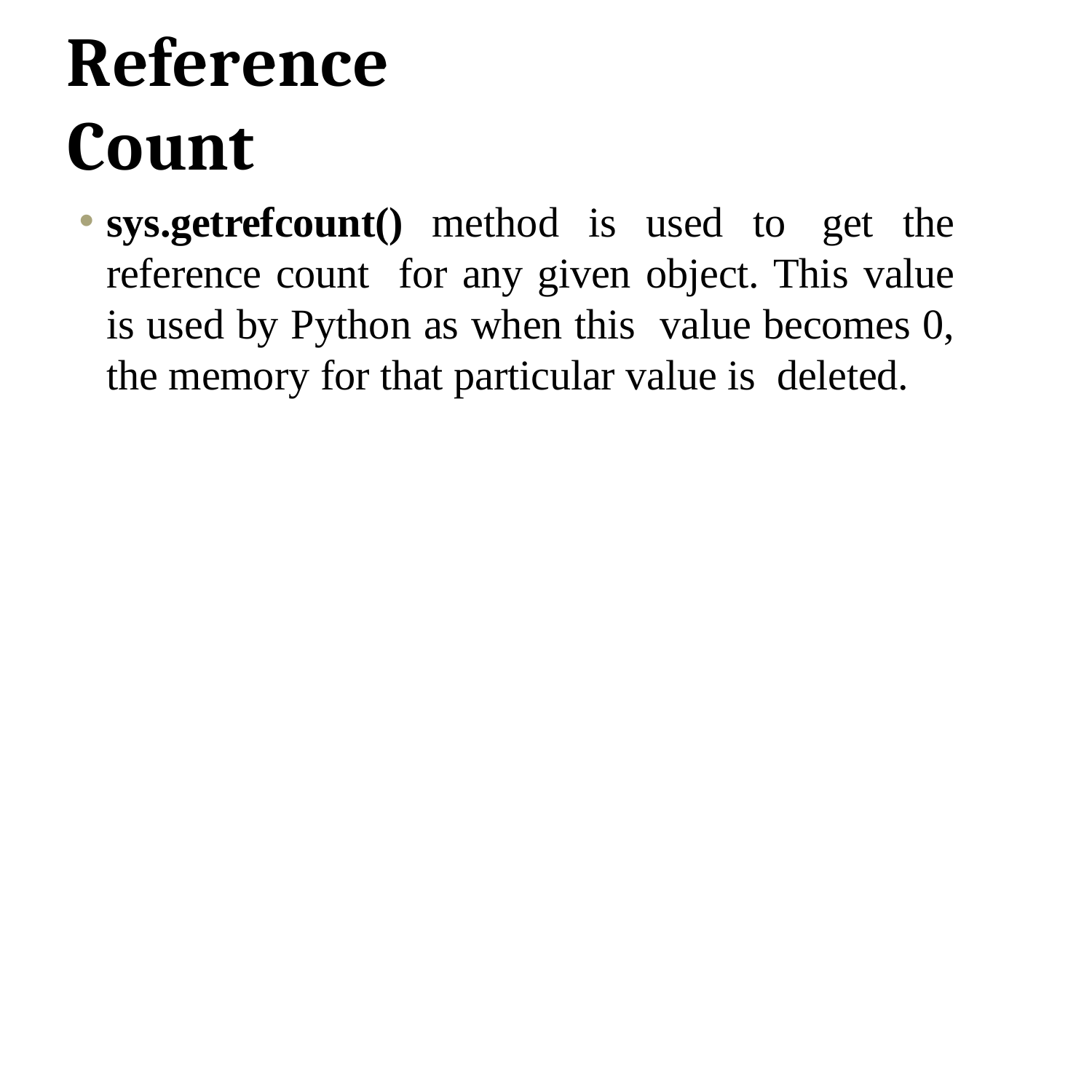

# Reference Count
sys.getrefcount() method is used to get the reference count  for any given object. This value is used by Python as when this  value becomes 0, the memory for that particular value is  deleted.

19